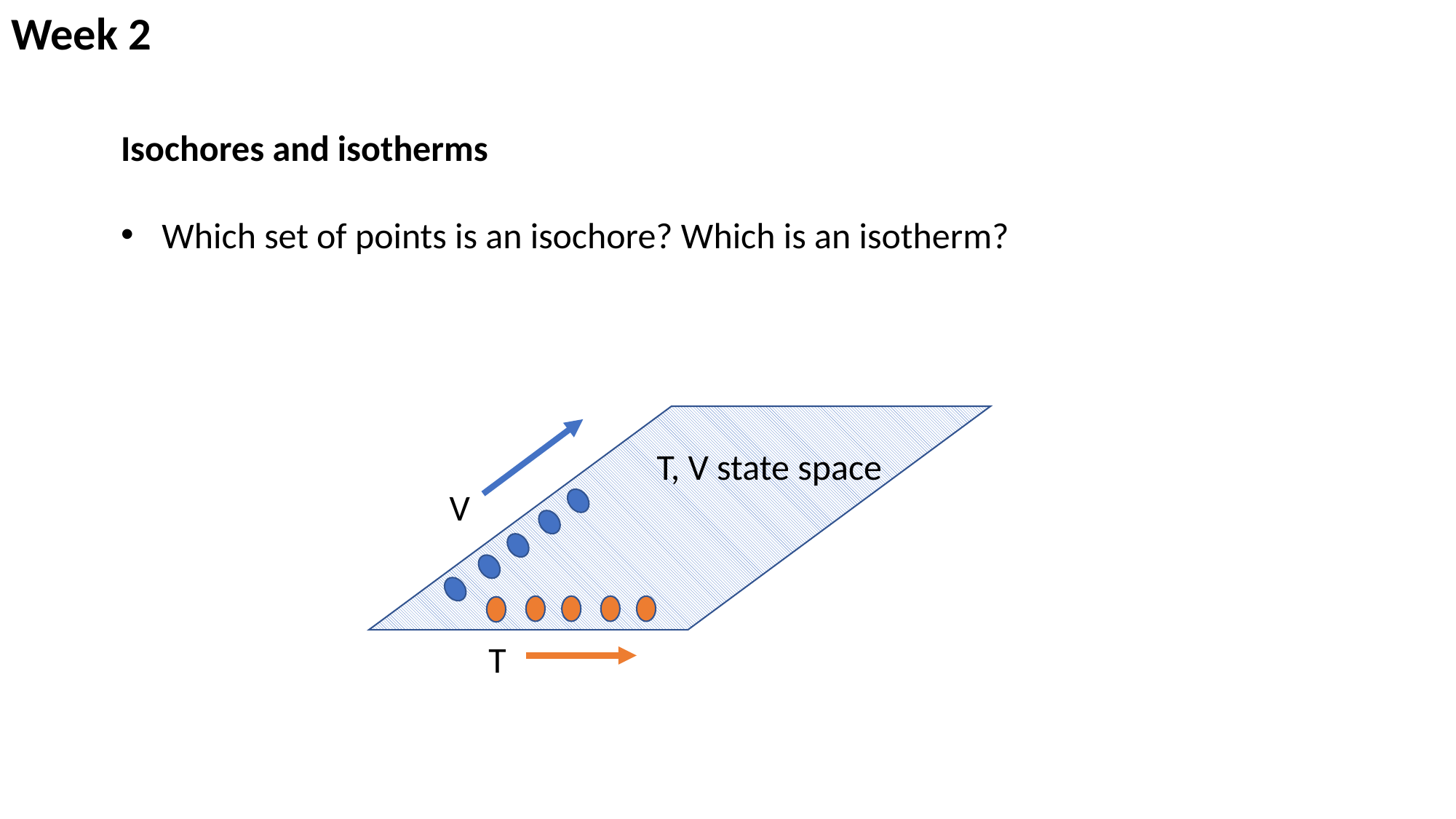

# Week 2
Isochores and isotherms

Which set of points is an isochore? Which is an isotherm?

V
T

T, V state space